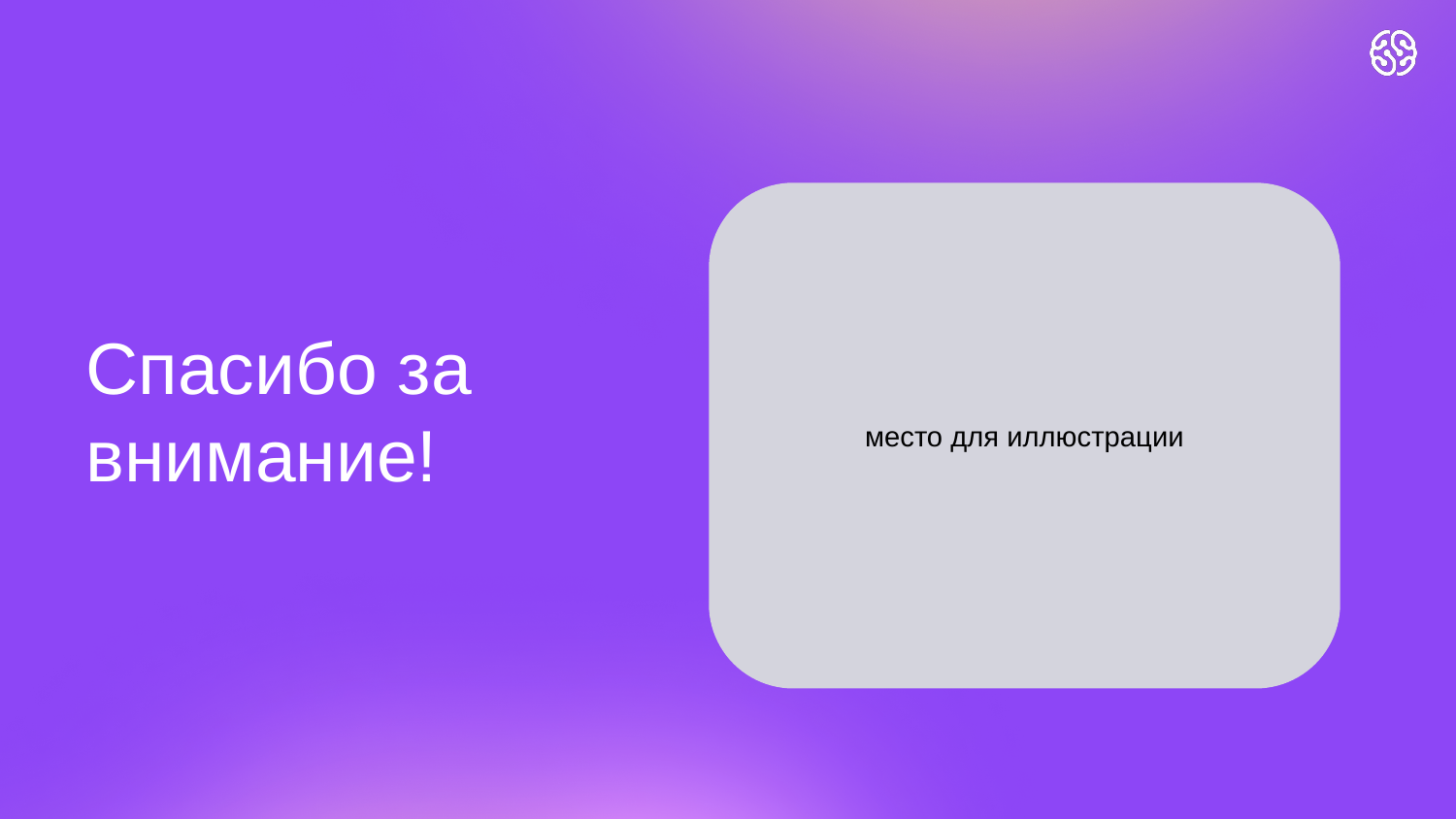

место для иллюстрации
# Спасибо за внимание!